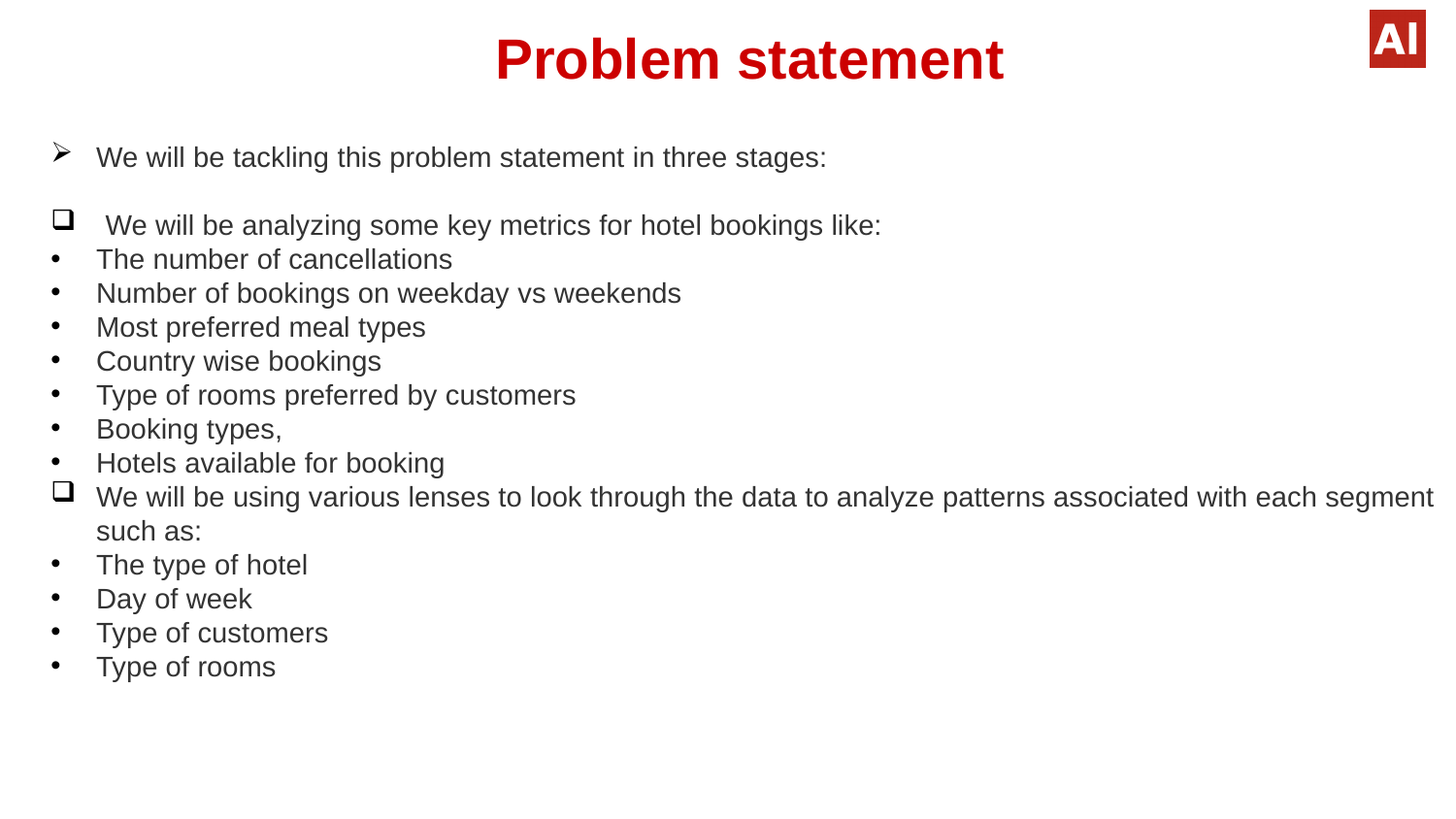

Problem statement

We will be tackling this problem statement in three stages:

We will be analyzing some key metrics for hotel bookings like:
The number of cancellations
Number of bookings on weekday vs weekends
Most preferred meal types
Country wise bookings
Type of rooms preferred by customers
Booking types,
Hotels available for booking
We will be using various lenses to look through the data to analyze patterns associated with each segment such as:
The type of hotel
Day of week
Type of customers
Type of rooms

#